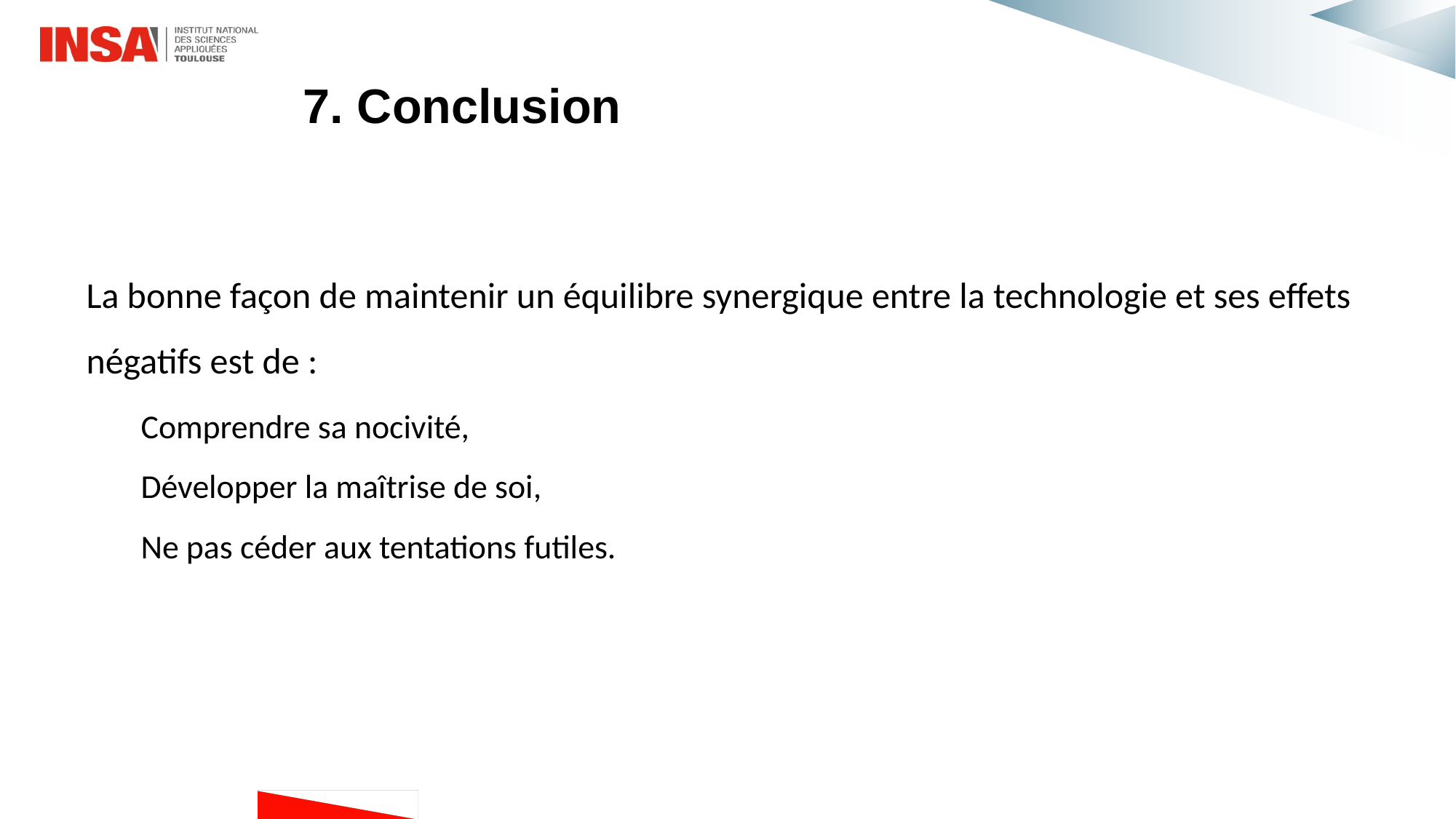

7. Conclusion

La bonne façon de maintenir un équilibre synergique entre la technologie et ses effets négatifs est de :
Comprendre sa nocivité,
Développer la maîtrise de soi,
Ne pas céder aux tentations futiles.
#